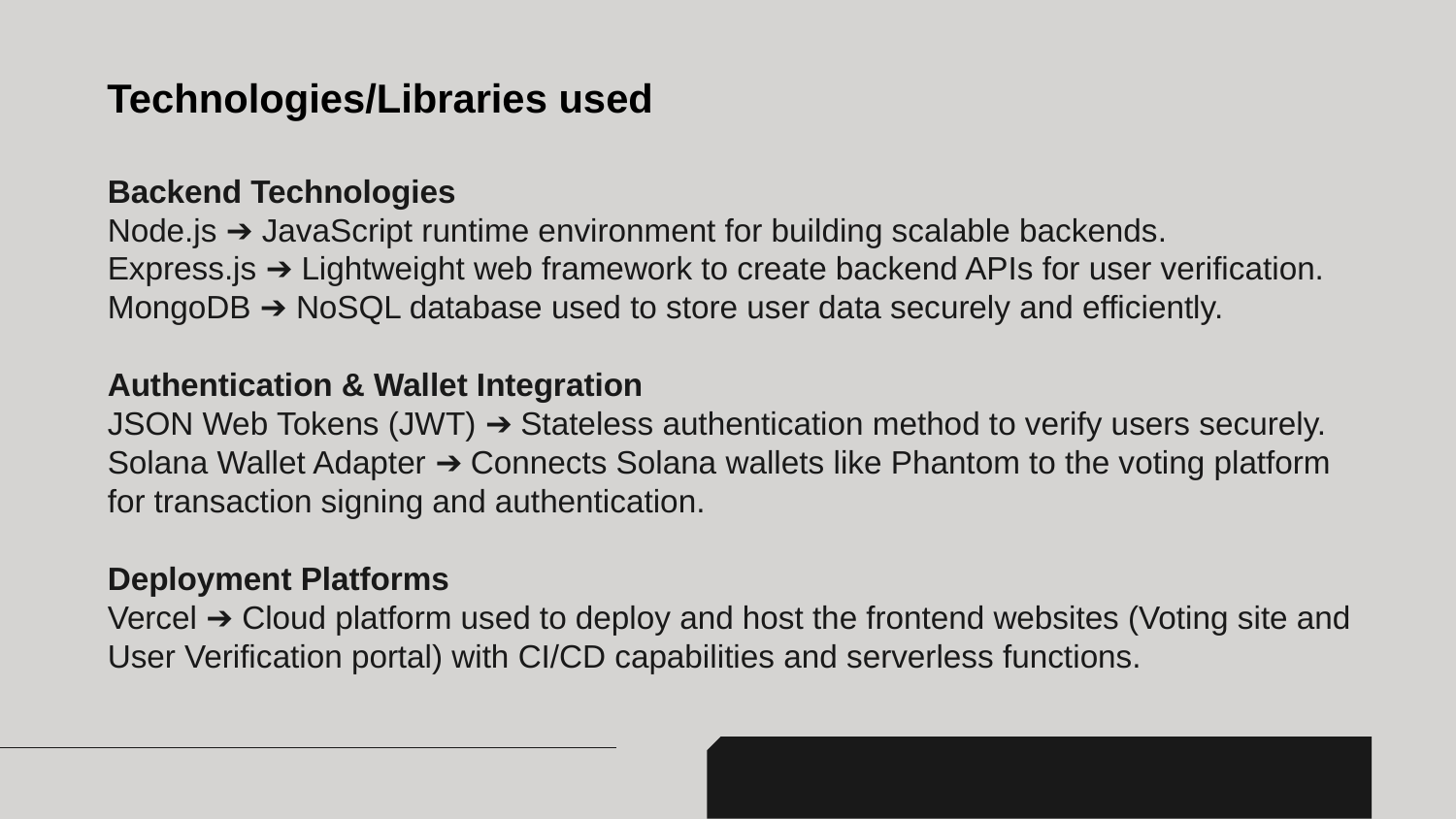

Technologies/Libraries used
Backend Technologies
Node.js ➔ JavaScript runtime environment for building scalable backends.
Express.js ➔ Lightweight web framework to create backend APIs for user verification.
MongoDB ➔ NoSQL database used to store user data securely and efficiently.

Authentication & Wallet Integration
JSON Web Tokens (JWT) ➔ Stateless authentication method to verify users securely.
Solana Wallet Adapter ➔ Connects Solana wallets like Phantom to the voting platform for transaction signing and authentication.

Deployment Platforms
Vercel ➔ Cloud platform used to deploy and host the frontend websites (Voting site and User Verification portal) with CI/CD capabilities and serverless functions.